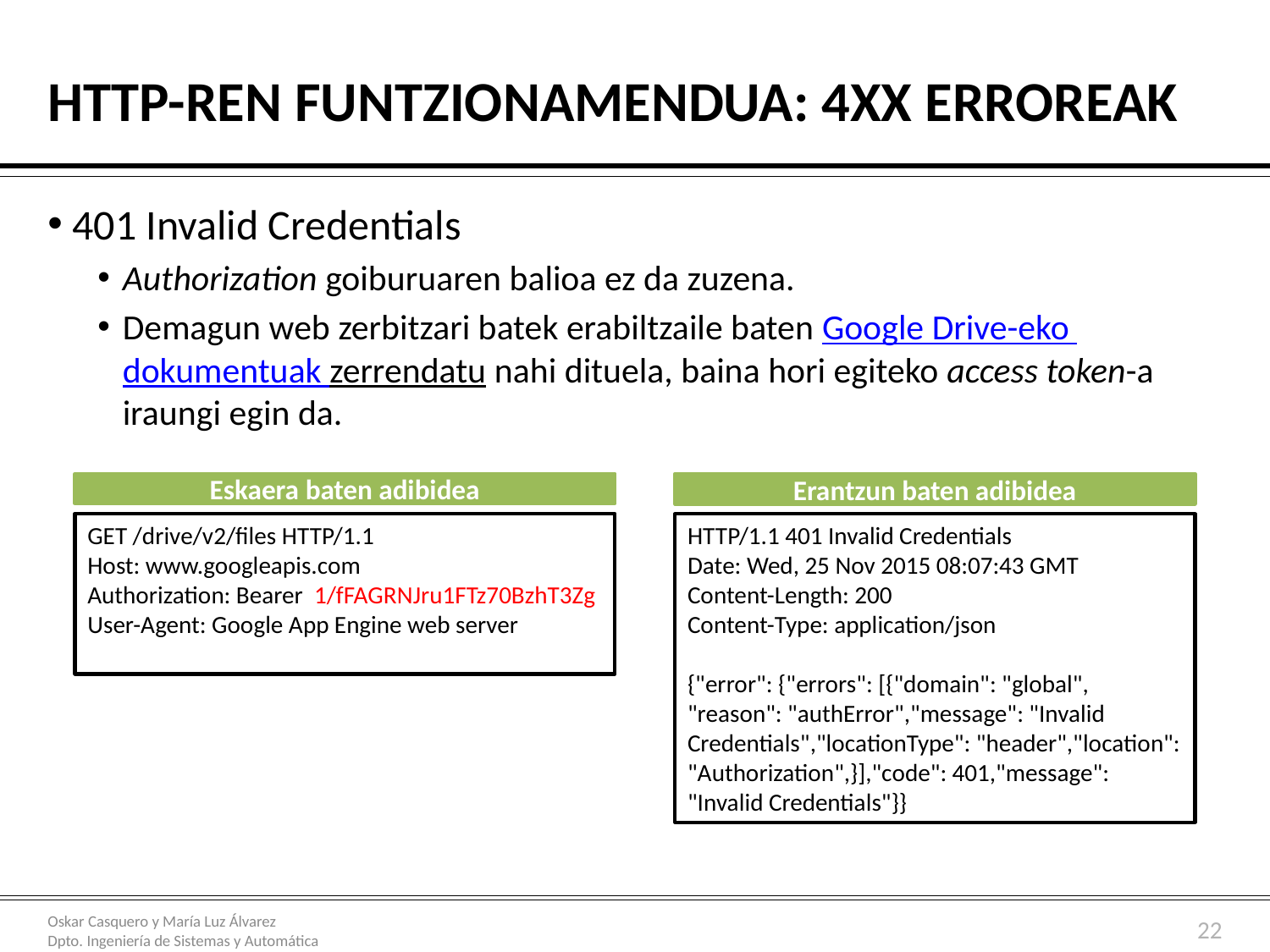

# HTTP-ren funtzionamendua: 4xx erroreak
401 Invalid Credentials
Authorization goiburuaren balioa ez da zuzena.
Demagun web zerbitzari batek erabiltzaile baten Google Drive-eko dokumentuak zerrendatu nahi dituela, baina hori egiteko access token-a iraungi egin da.
Eskaera baten adibidea
Erantzun baten adibidea
GET /drive/v2/files HTTP/1.1
Host: www.googleapis.com
Authorization: Bearer  1/fFAGRNJru1FTz70BzhT3Zg
User-Agent: Google App Engine web server

HTTP/1.1 401 Invalid Credentials
Date: Wed, 25 Nov 2015 08:07:43 GMT
Content-Length: 200
Content-Type: application/json

{"error": {"errors": [{"domain": "global", "reason": "authError","message": "Invalid Credentials","locationType": "header","location": "Authorization",}],"code": 401,"message": "Invalid Credentials"}}
22